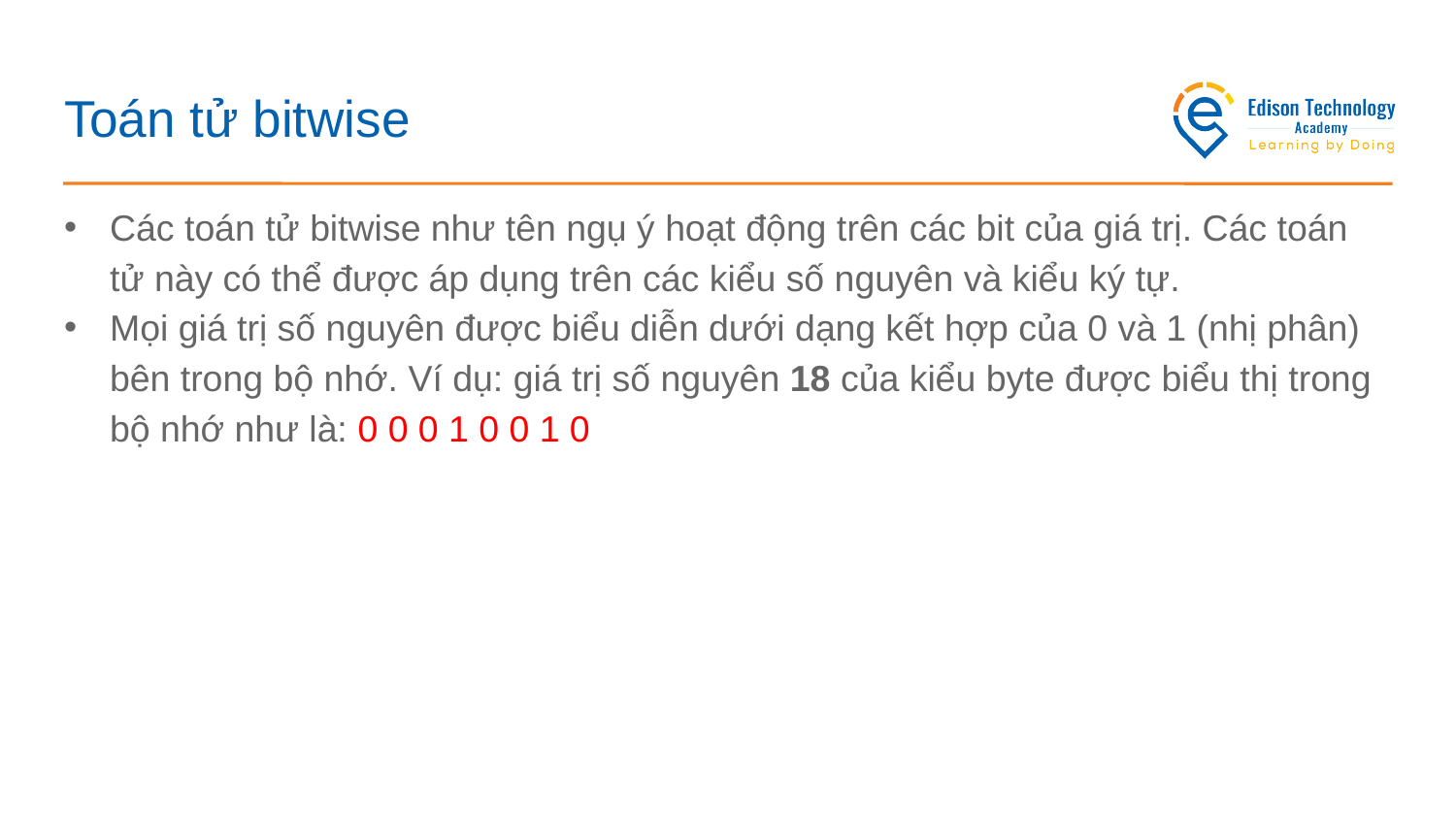

# Toán tử bitwise
Các toán tử bitwise như tên ngụ ý hoạt động trên các bit của giá trị. Các toán tử này có thể được áp dụng trên các kiểu số nguyên và kiểu ký tự.
Mọi giá trị số nguyên được biểu diễn dưới dạng kết hợp của 0 và 1 (nhị phân) bên trong bộ nhớ. Ví dụ: giá trị số nguyên 18 của kiểu byte được biểu thị trong bộ nhớ như là: 0 0 0 1 0 0 1 0